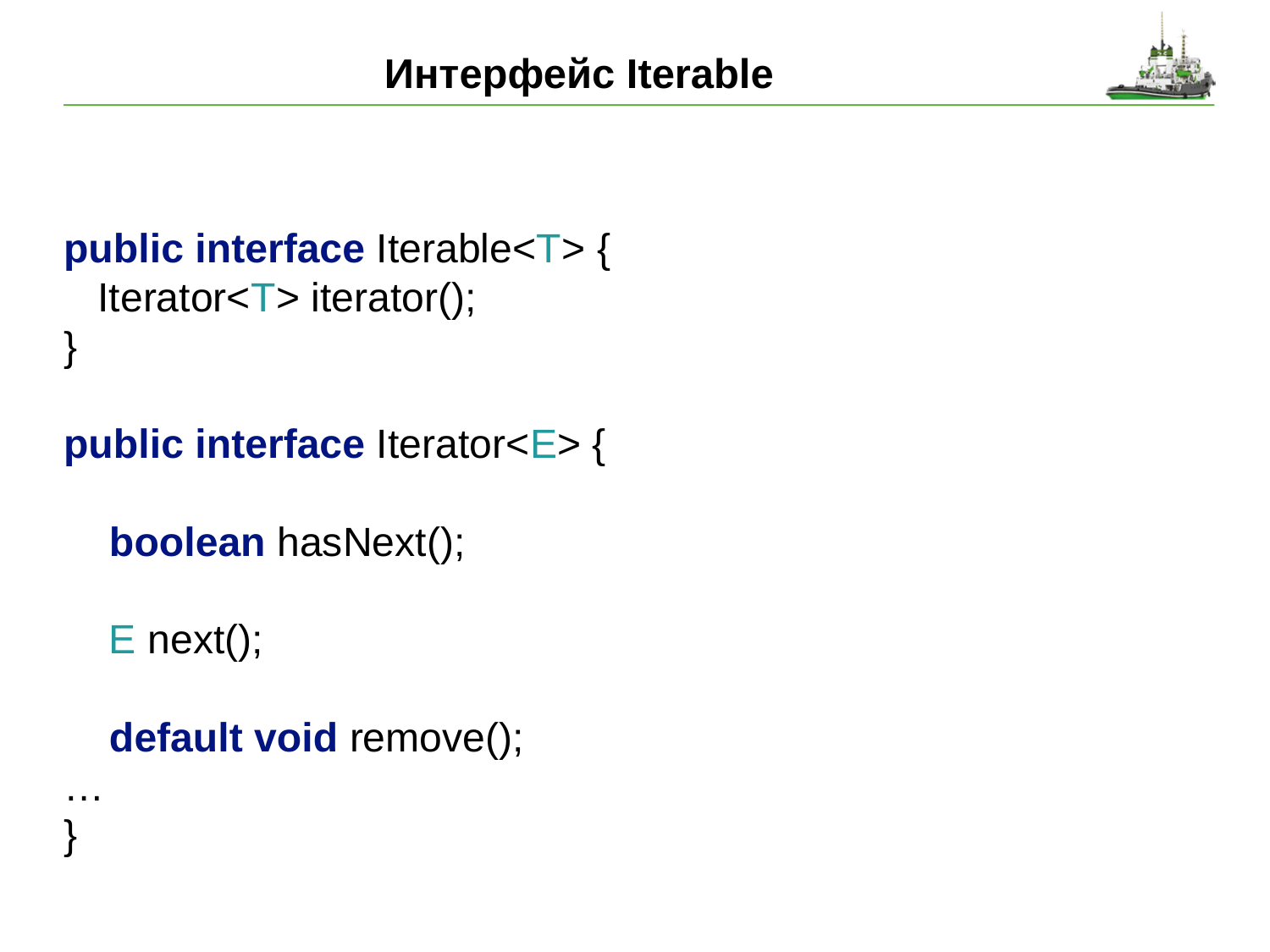

# Интерфейс Iterable
public interface Iterable<T> {
   Iterator<T> iterator();
}

public interface Iterator<E> {

    boolean hasNext();

    E next();

    default void remove();
…
}